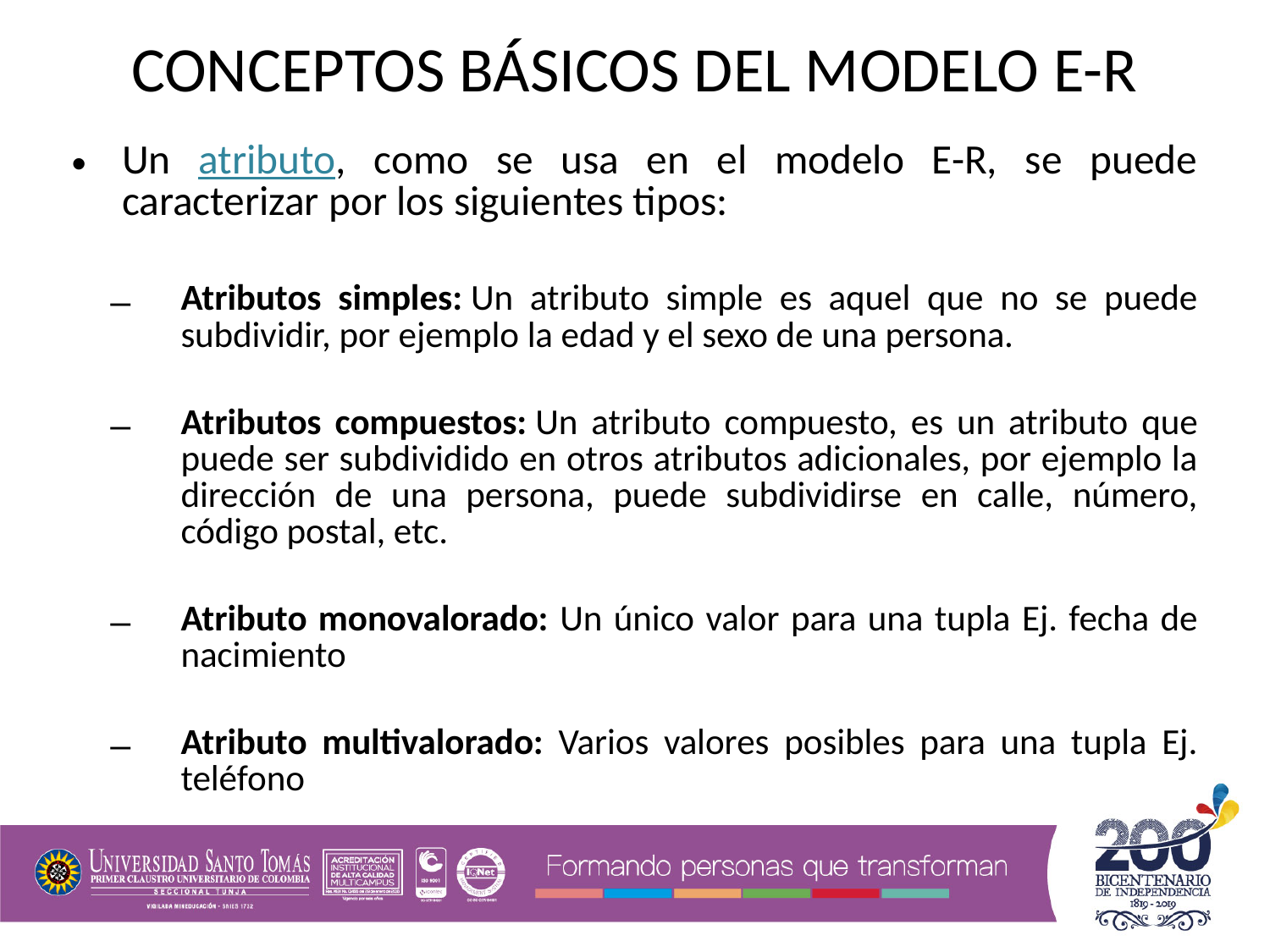

CONCEPTOS BÁSICOS DEL MODELO E-R
Un atributo, como se usa en el modelo E-R, se puede caracterizar por los siguientes tipos:

Atributos simples: Un atributo simple es aquel que no se puede subdividir, por ejemplo la edad y el sexo de una persona.

Atributos compuestos: Un atributo compuesto, es un atributo que puede ser subdividido en otros atributos adicionales, por ejemplo la dirección de una persona, puede subdividirse en calle, número, código postal, etc.

Atributo monovalorado: Un único valor para una tupla Ej. fecha de nacimiento

Atributo multivalorado: Varios valores posibles para una tupla Ej. teléfono